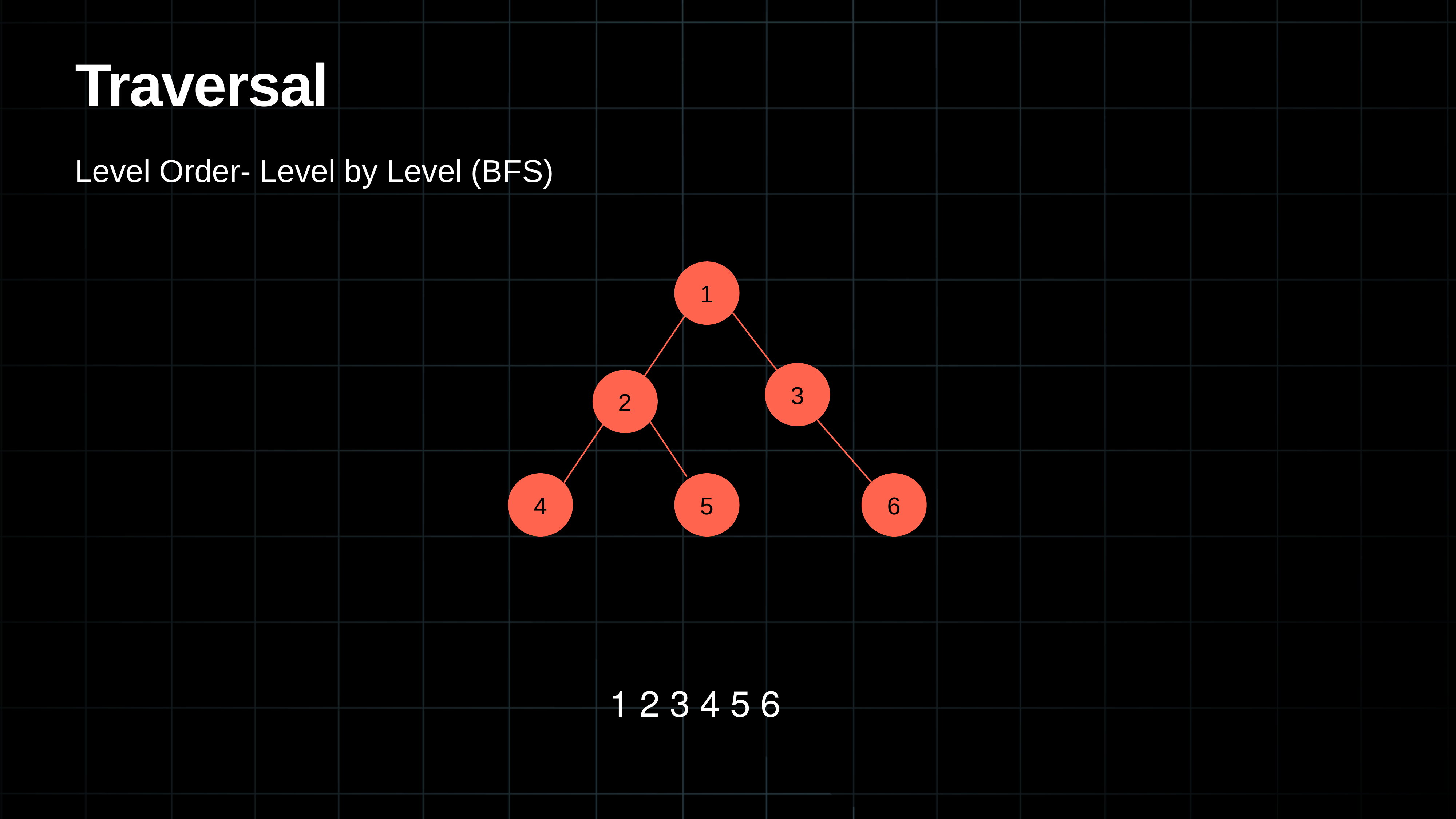

# Traversal
Level Order- Level by Level (BFS)
1

3
2

4
5
6
1 2 3 4 5 6